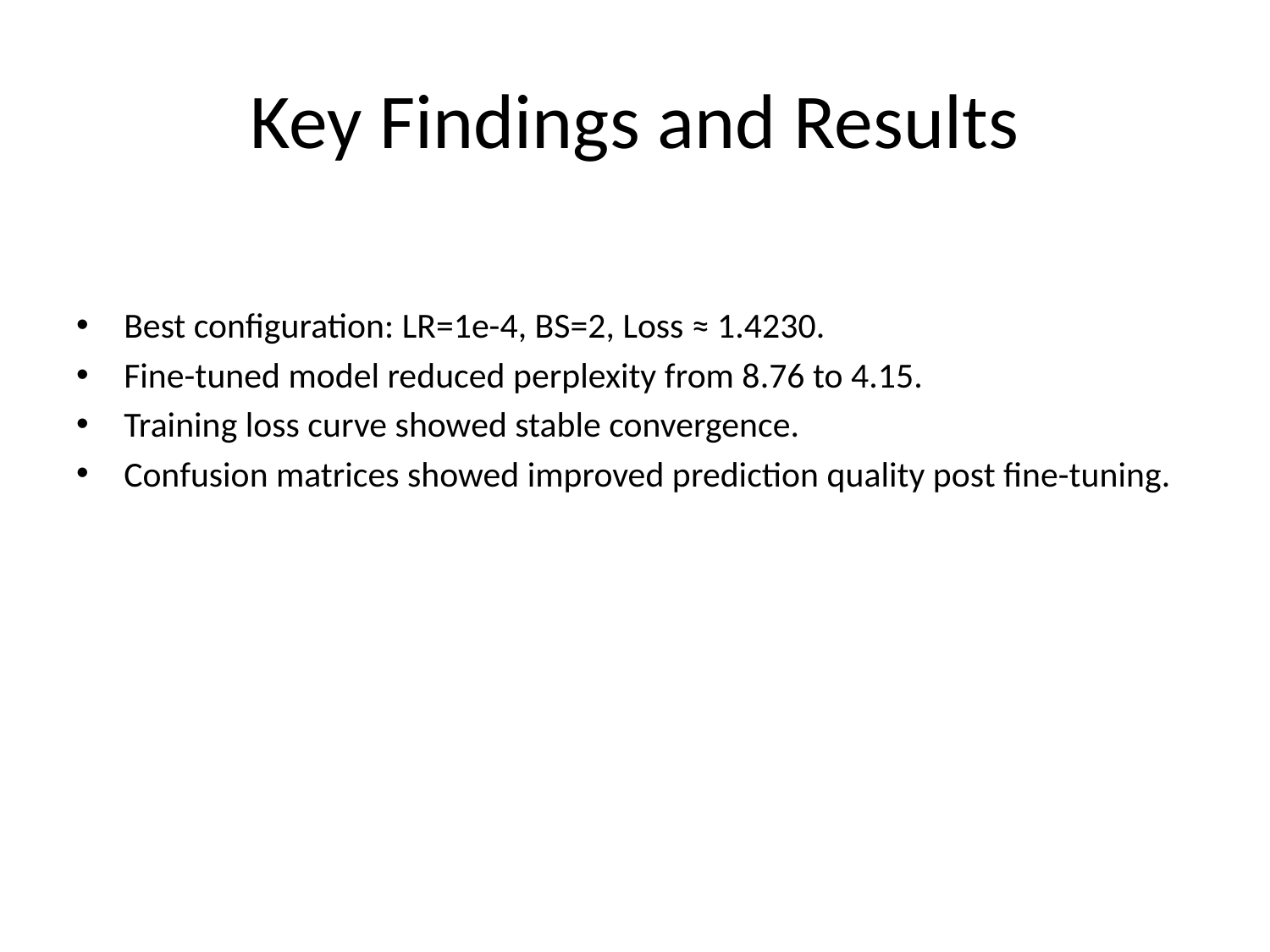

# Key Findings and Results

Best configuration: LR=1e-4, BS=2, Loss ≈ 1.4230.
Fine-tuned model reduced perplexity from 8.76 to 4.15.
Training loss curve showed stable convergence.
Confusion matrices showed improved prediction quality post fine-tuning.